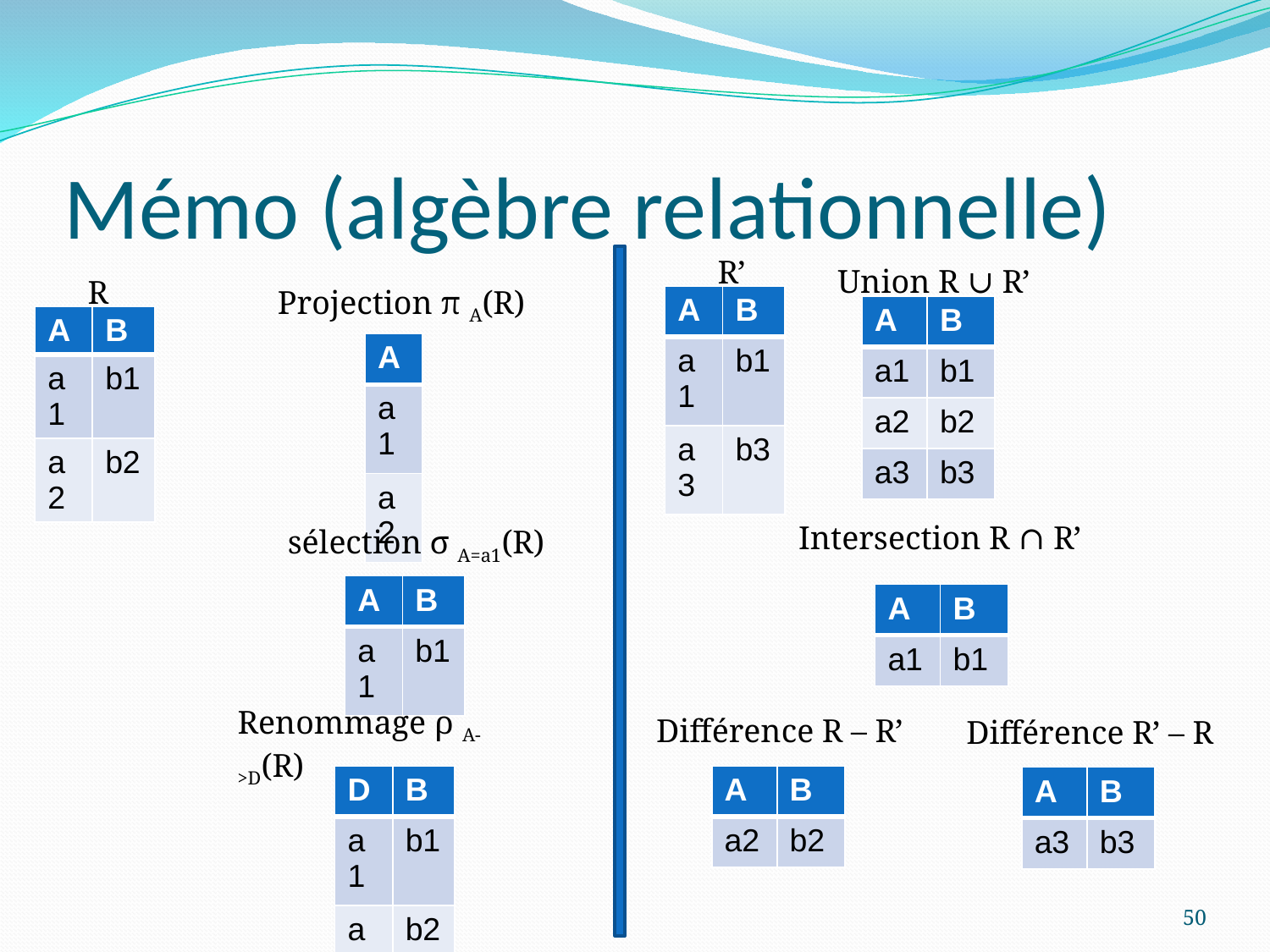

# Mémo (algèbre relationnelle)

R’
Union R ∪ R’
R
Projection π A(R)
| A | B |
| --- | --- |
| a1 | b1 |
| a3 | b3 |
| A | B |
| --- | --- |
| a1 | b1 |
| a2 | b2 |
| a3 | b3 |
| A | B |
| --- | --- |
| a1 | b1 |
| a2 | b2 |
| A |
| --- |
| a1 |
| a2 |
Intersection R ∩ R’
sélection σ A=a1(R)
| A | B |
| --- | --- |
| a1 | b1 |
| A | B |
| --- | --- |
| a1 | b1 |
Renommage ρ A->D(R)
Différence R – R’
Différence R’ – R
| D | B |
| --- | --- |
| a1 | b1 |
| a2 | b2 |
| A | B |
| --- | --- |
| a2 | b2 |
| A | B |
| --- | --- |
| a3 | b3 |
50